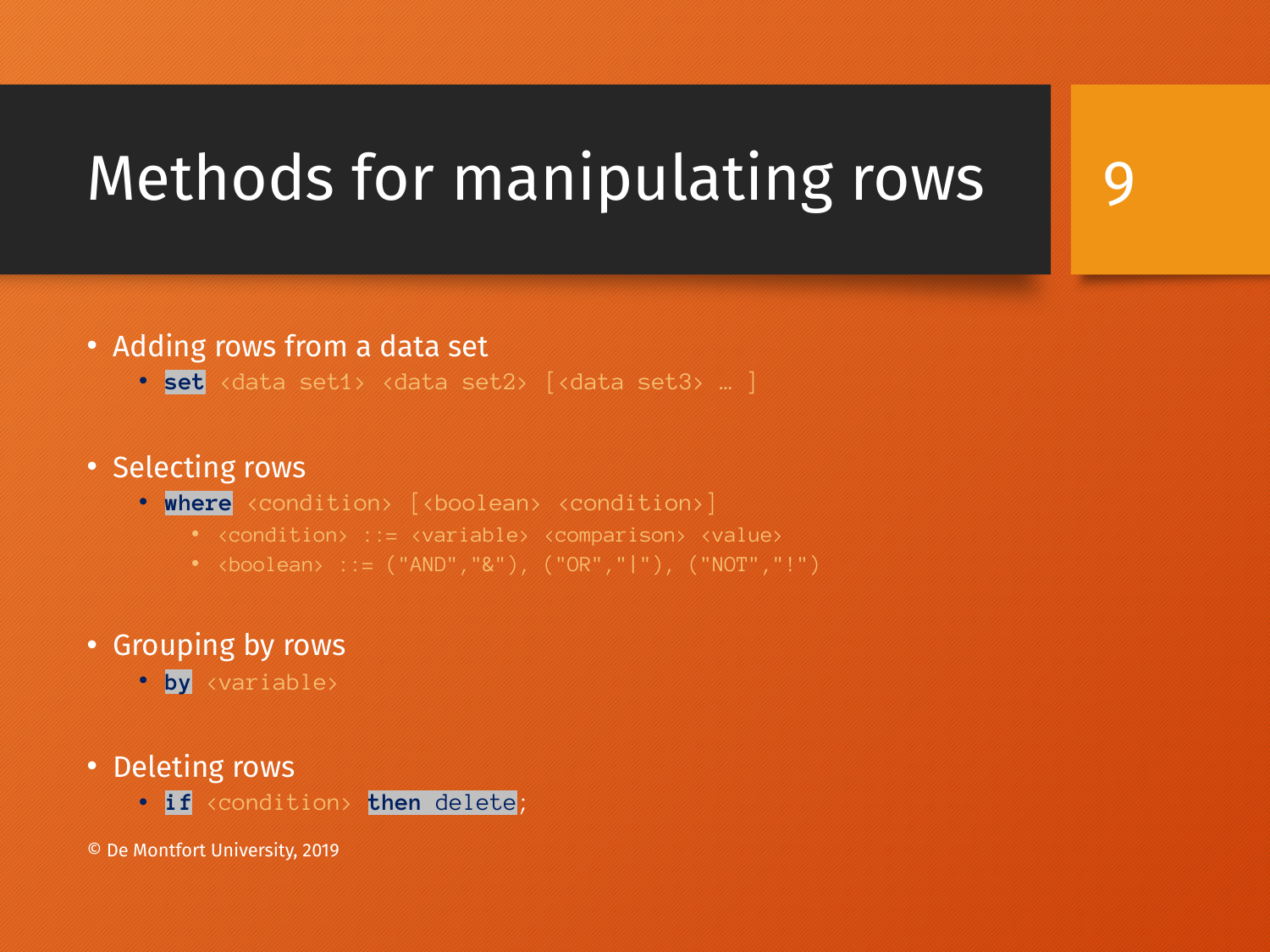

# Methods for manipulating rows
9
Adding rows from a data set
set <data set1> <data set2> [<data set3> … ]

Selecting rows
where <condition> [<boolean> <condition>]
<condition> ::= <variable> <comparison> <value>
<boolean> ::= ("AND","&"), ("OR","|"), ("NOT","!")

Grouping by rows
by <variable>

Deleting rows
if <condition> then delete;

© De Montfort University, 2019